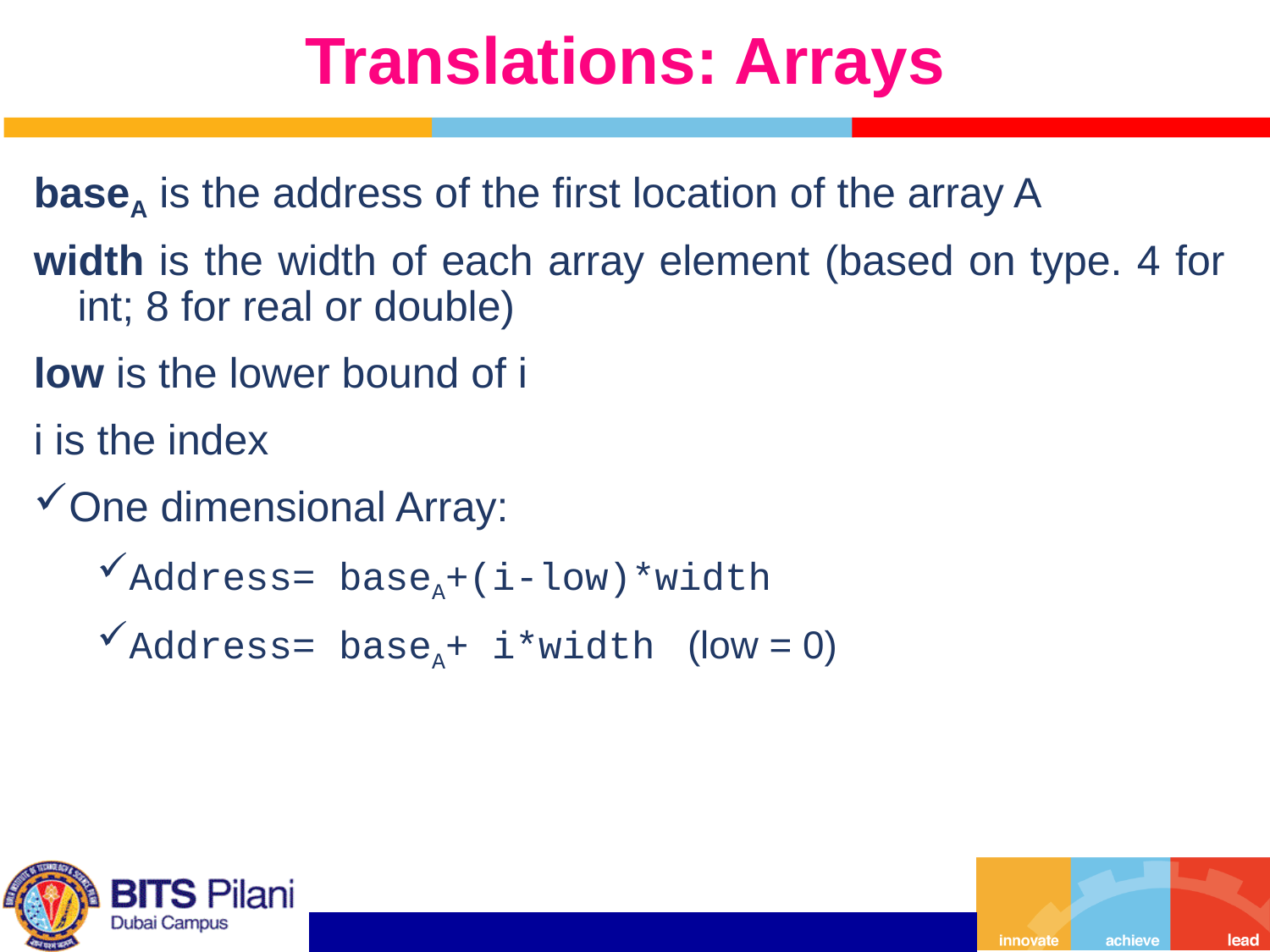

# Translations: Arrays
baseA is the address of the first location of the array A
width is the width of each array element (based on type. 4 for int; 8 for real or double)
low is the lower bound of i
i is the index
One dimensional Array:
Address= baseA+(i-low)*width
Address= baseA+ i*width   (low = 0)

32